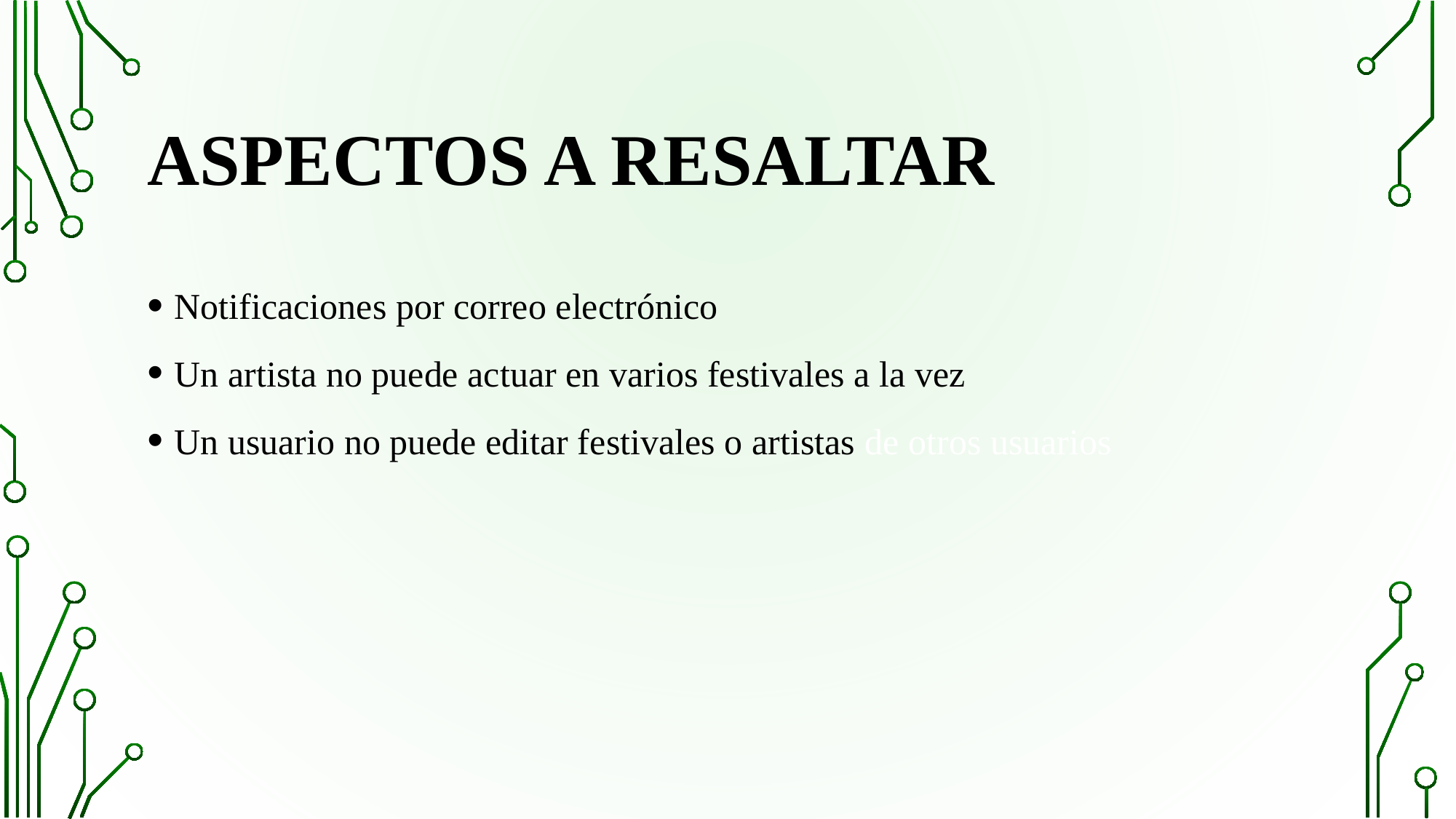

# Aspectos a resaltar
Notificaciones por correo electrónico
Un artista no puede actuar en varios festivales a la vez
Un usuario no puede editar festivales o artistas de otros usuarios